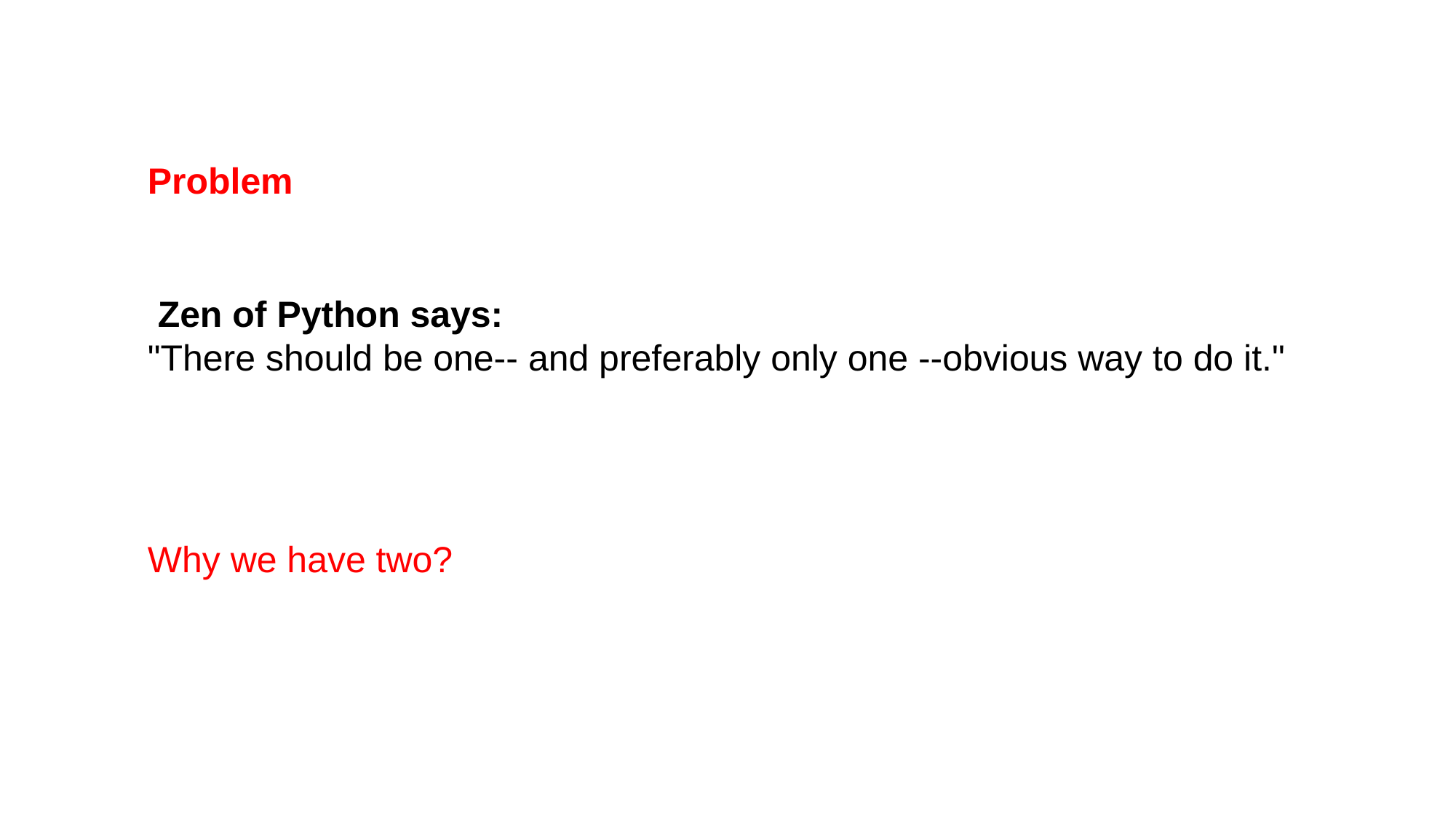

Problem
 Zen of Python says:
"There should be one-- and preferably only one --obvious way to do it."
Why we have two?